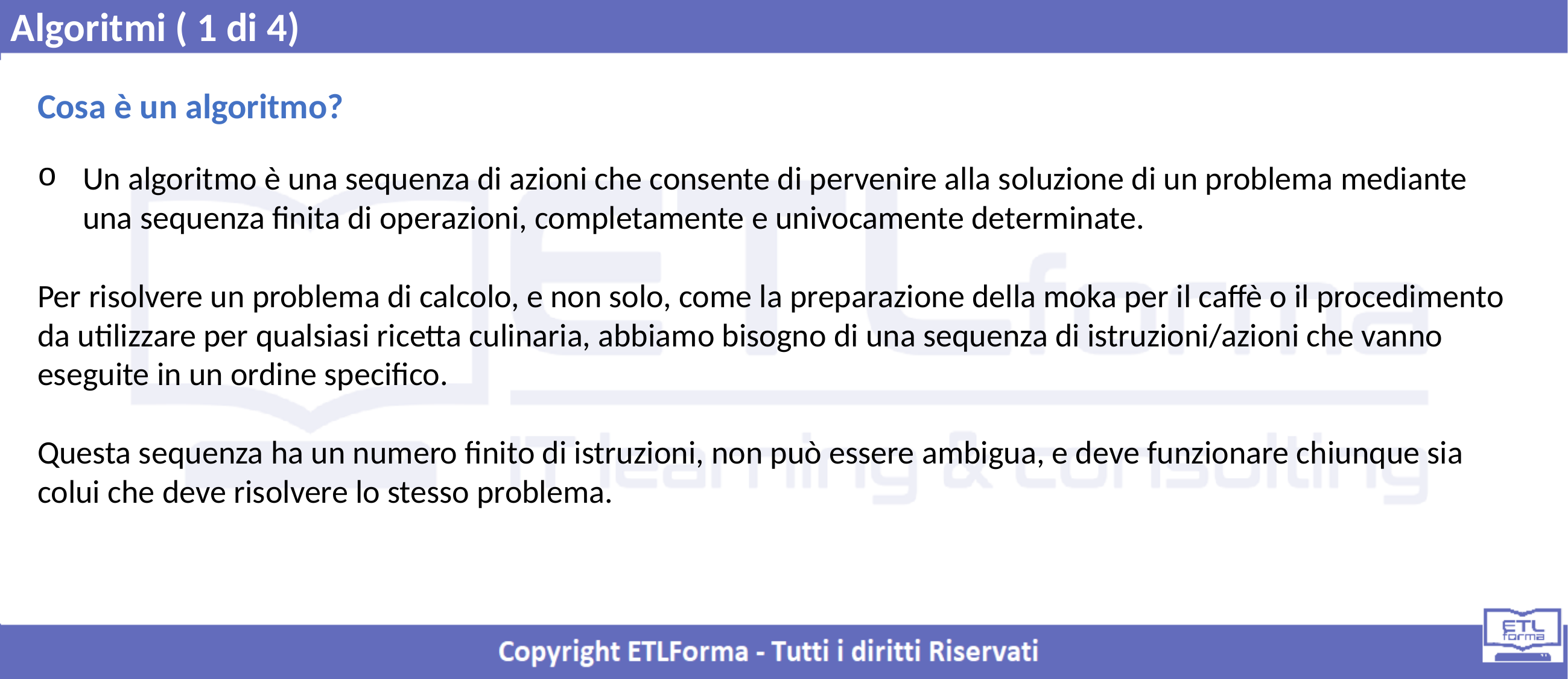

Algoritmi ( 1 di 4)
Cosa è un algoritmo?

Un algoritmo è una sequenza di azioni che consente di pervenire alla soluzione di un problema mediante una sequenza finita di operazioni, completamente e univocamente determinate.

Per risolvere un problema di calcolo, e non solo, come la preparazione della moka per il caffè o il procedimento da utilizzare per qualsiasi ricetta culinaria, abbiamo bisogno di una sequenza di istruzioni/azioni che vanno eseguite in un ordine specifico.

Questa sequenza ha un numero finito di istruzioni, non può essere ambigua, e deve funzionare chiunque sia colui che deve risolvere lo stesso problema.